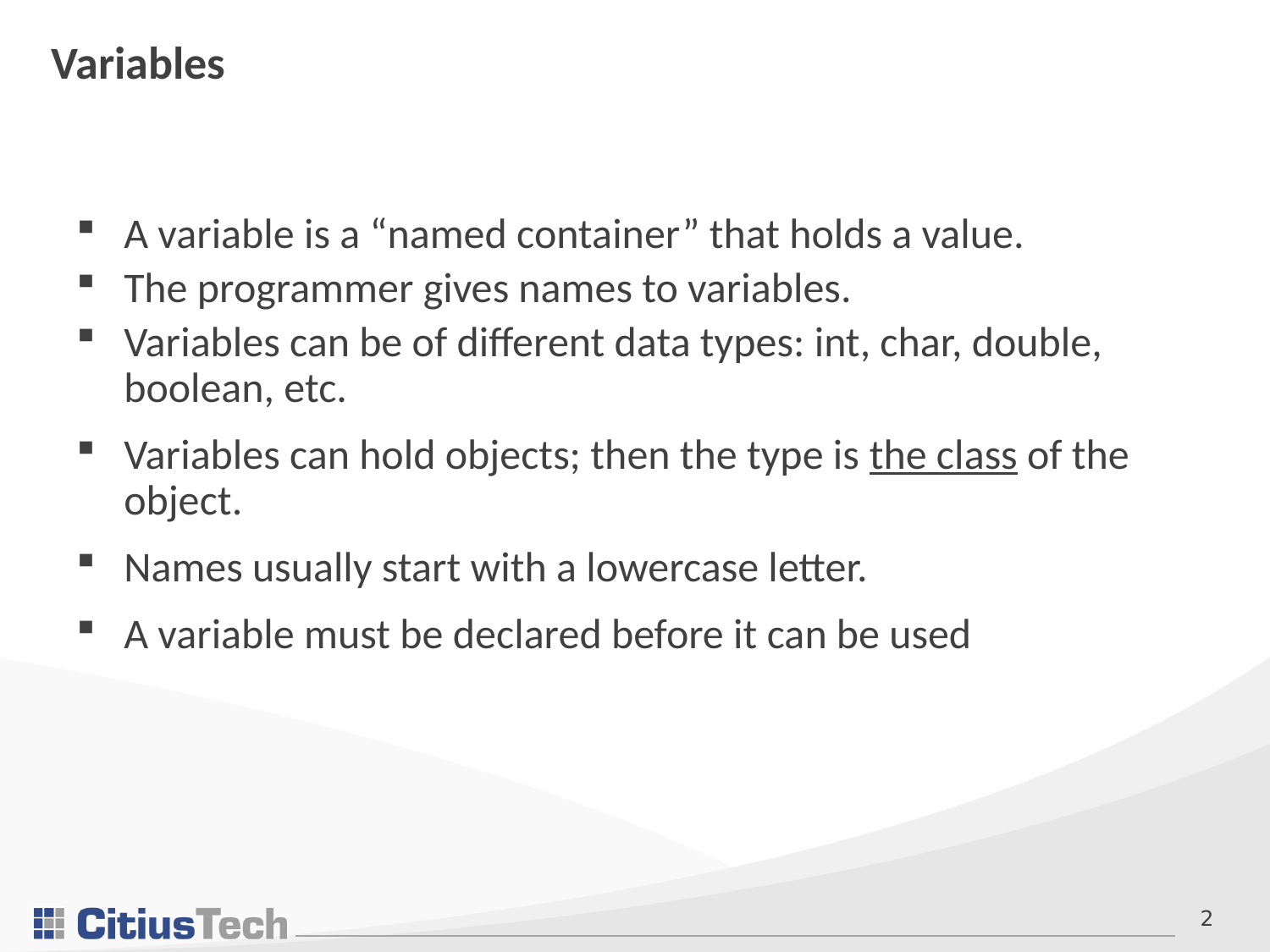

# Variables
A variable is a “named container” that holds a value.
The programmer gives names to variables.
Variables can be of different data types: int, char, double, boolean, etc.
Variables can hold objects; then the type is the class of the object.
Names usually start with a lowercase letter.
A variable must be declared before it can be used